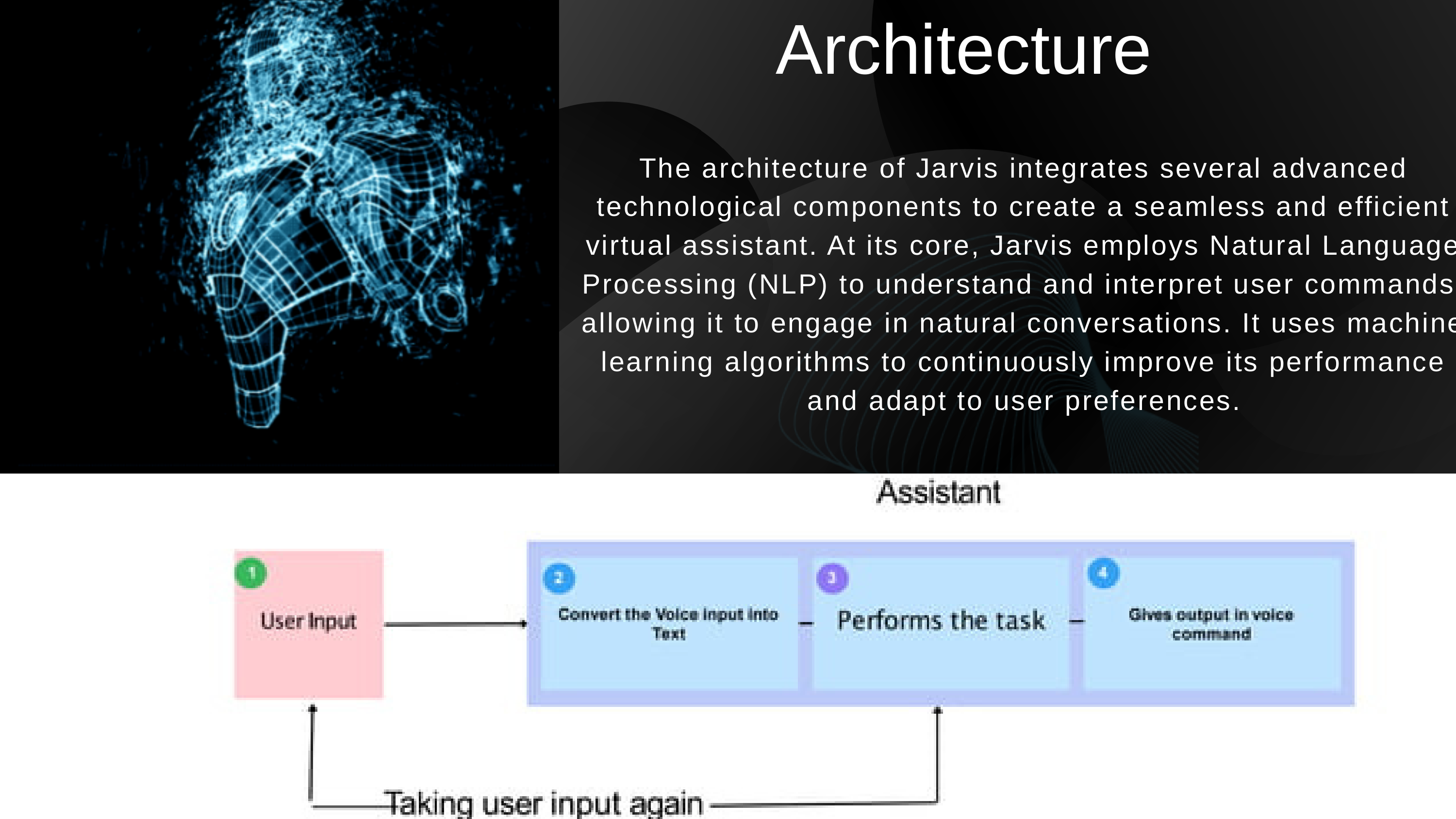

Architecture
The architecture of Jarvis integrates several advanced technological components to create a seamless and efficient virtual assistant. At its core, Jarvis employs Natural Language Processing (NLP) to understand and interpret user commands, allowing it to engage in natural conversations. It uses machine learning algorithms to continuously improve its performance and adapt to user preferences.